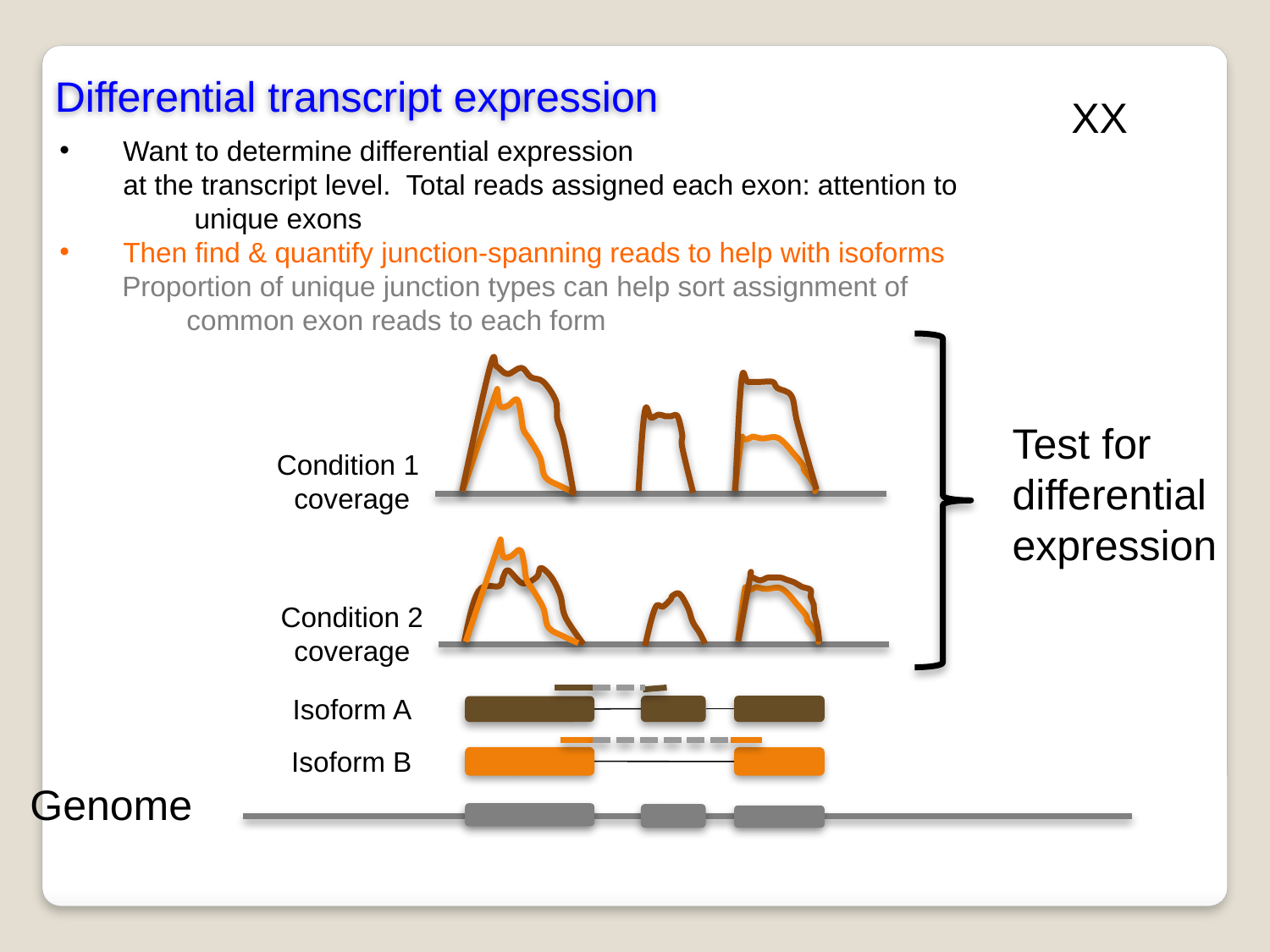

Differential transcript expression
XX
Want to determine differential expression
at the transcript level.  Total reads assigned each exon: attention to
	 unique exons
Then find & quantify junction-spanning reads to help with isoforms
        Proportion of unique junction types can help sort assignment of
	common exon reads to each form

Test for
differential
expression

Condition 1
coverage

Condition 2
coverage

Isoform A

Isoform B

Genome